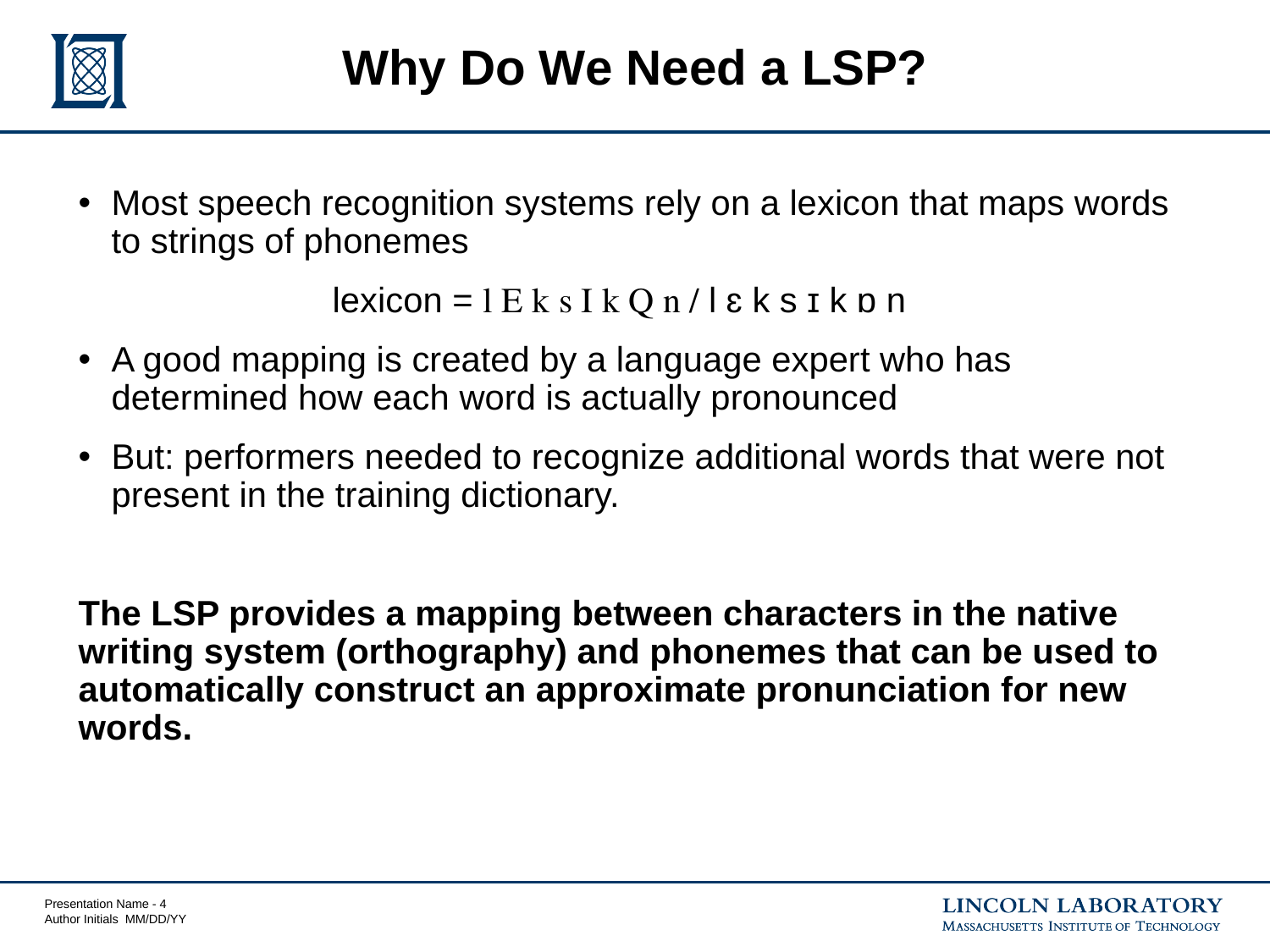

# Why Do We Need a LSP?
Most speech recognition systems rely on a lexicon that maps words to strings of phonemes
		lexicon = l E k s I k Q n / l ɛ k s ɪ k ɒ n
A good mapping is created by a language expert who has determined how each word is actually pronounced
But: performers needed to recognize additional words that were not present in the training dictionary.

The LSP provides a mapping between characters in the native writing system (orthography) and phonemes that can be used to automatically construct an approximate pronunciation for new words.